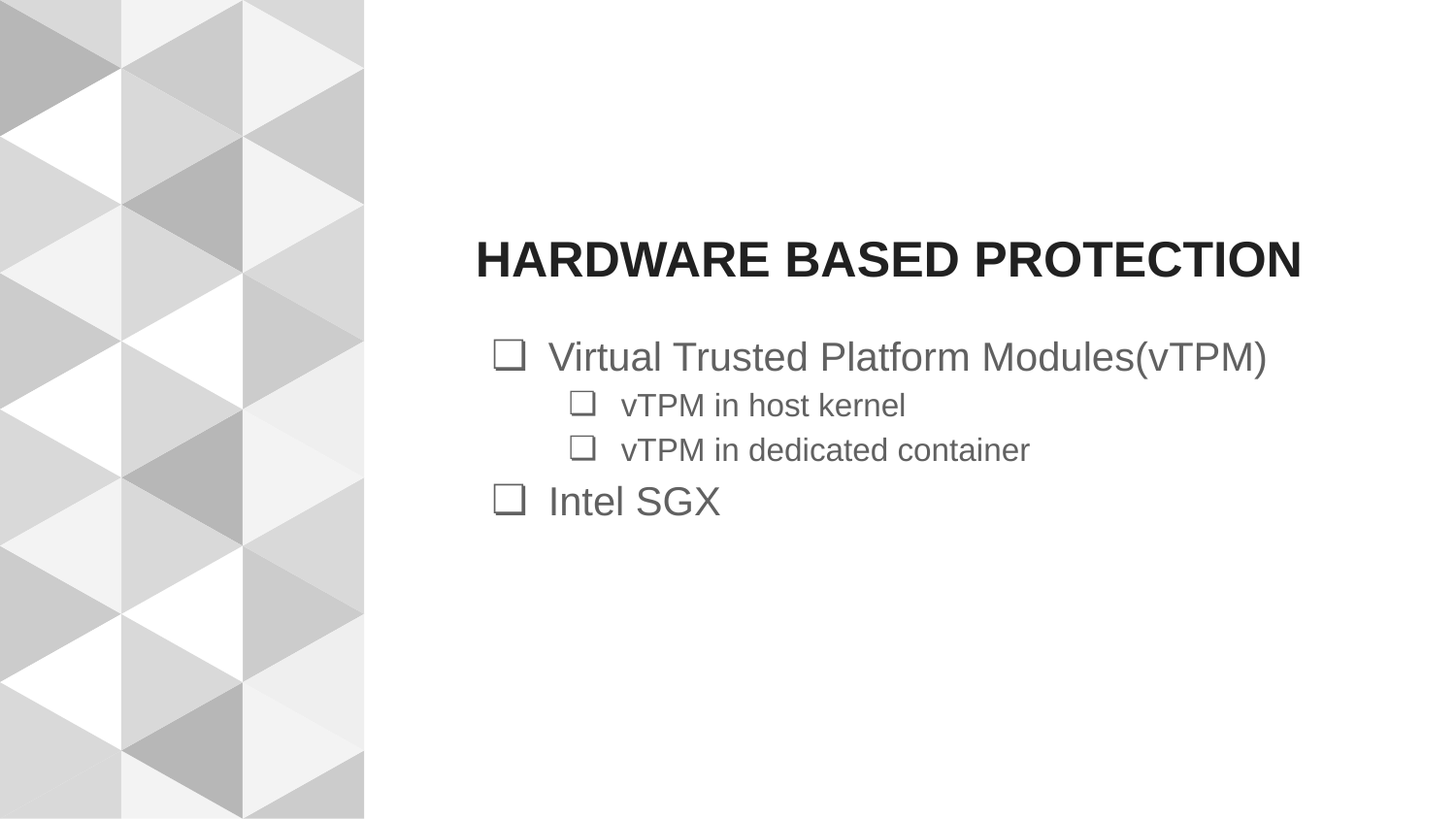

# HARDWARE BASED PROTECTION
HARDWARE BASED PROTECTION
HARDWARE BASED PROTECTION
Virtual Trusted Platform Modules(vTPM)
vTPM in host kernel
vTPM in dedicated container
Intel SGX